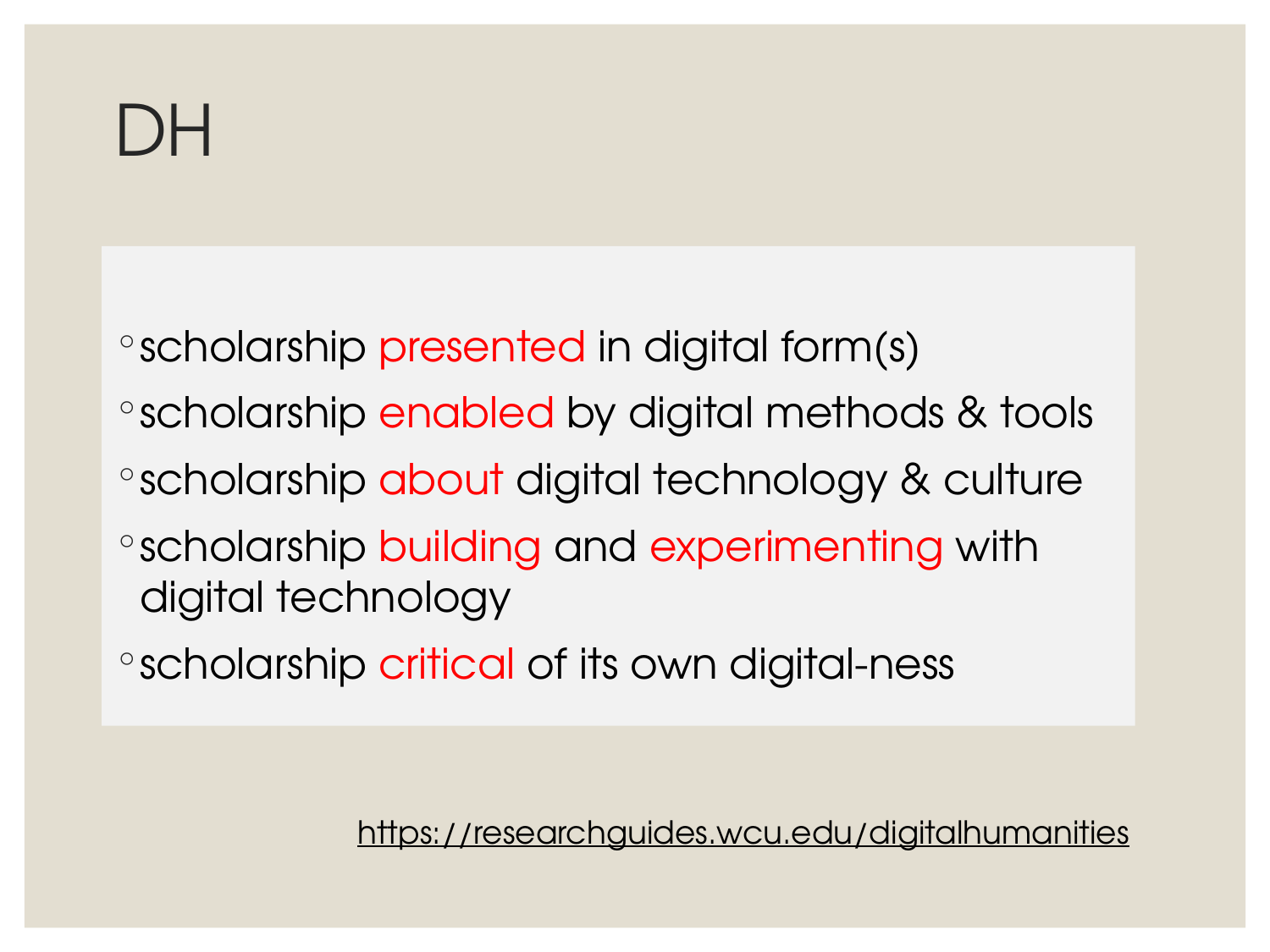

# DH

scholarship presented in digital form(s)
scholarship enabled by digital methods & tools
scholarship about digital technology & culture
scholarship building and experimenting with digital technology
scholarship critical of its own digital-ness

https://researchguides.wcu.edu/digitalhumanities